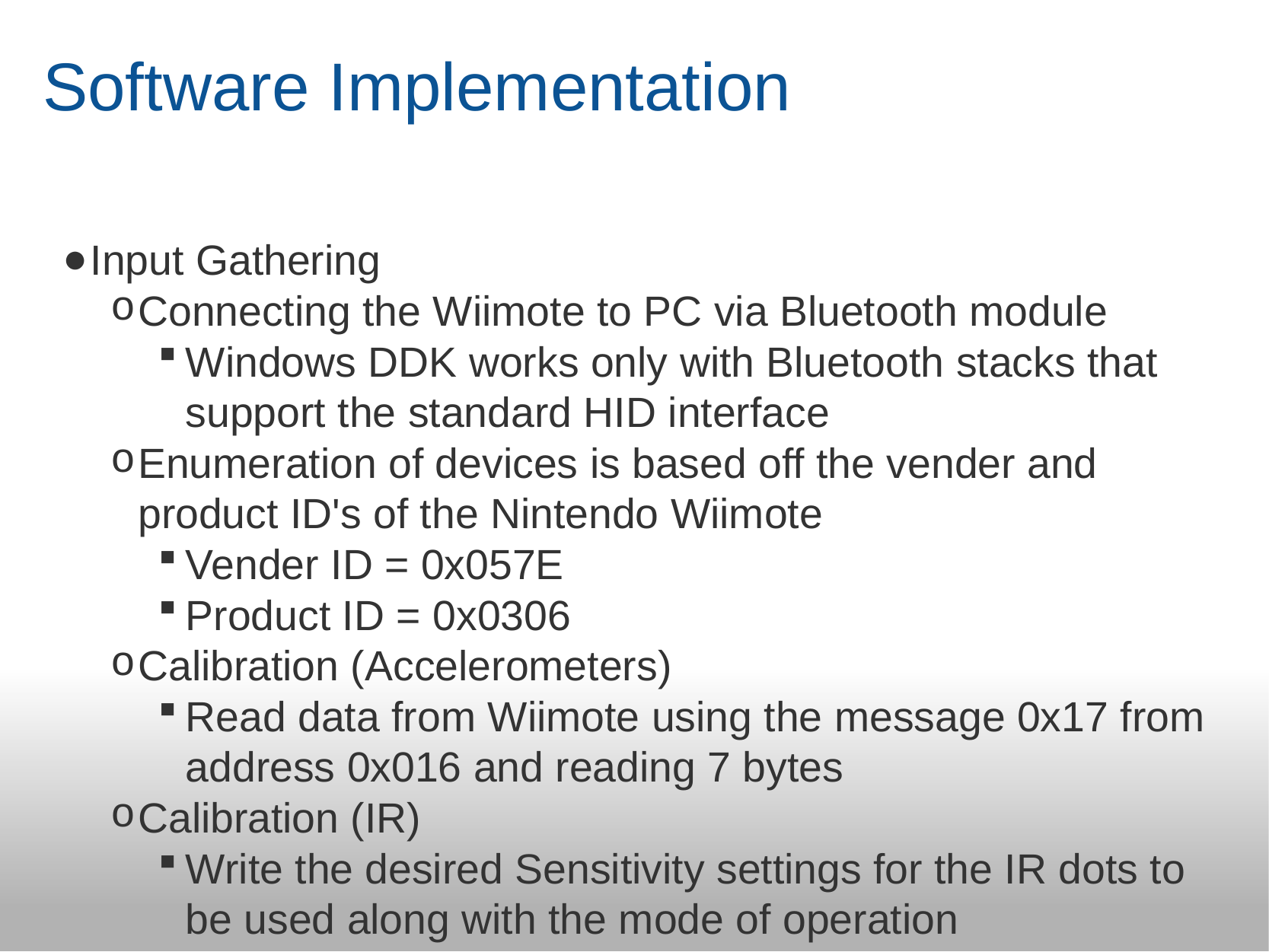

# Software Implementation
Input Gathering
Connecting the Wiimote to PC via Bluetooth module
Windows DDK works only with Bluetooth stacks that support the standard HID interface
Enumeration of devices is based off the vender and product ID's of the Nintendo Wiimote
Vender ID = 0x057E
Product ID = 0x0306
Calibration (Accelerometers)
Read data from Wiimote using the message 0x17 from address 0x016 and reading 7 bytes
Calibration (IR)
Write the desired Sensitivity settings for the IR dots to be used along with the mode of operation